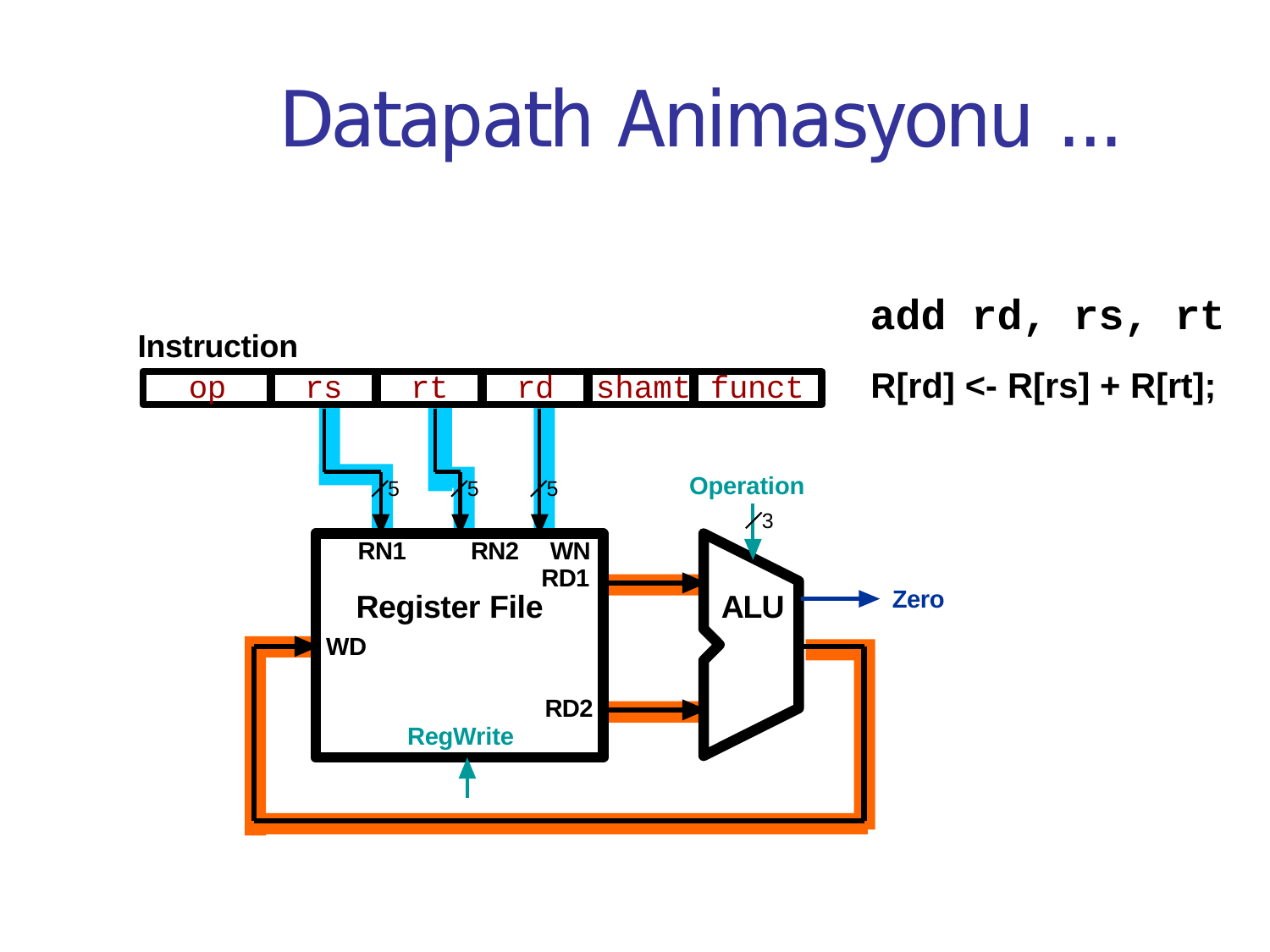

# Datapath Animasyonu …
add rd, rs, rt
R[rd] <- R[rs] + R[rt];
Instruction
op
rs
rt
rd	shamt funct

Operation
5
5
5

3
RN1	RN2	WN
RD1
Register File
WD

Zero
ALU

RD2
RegWrite